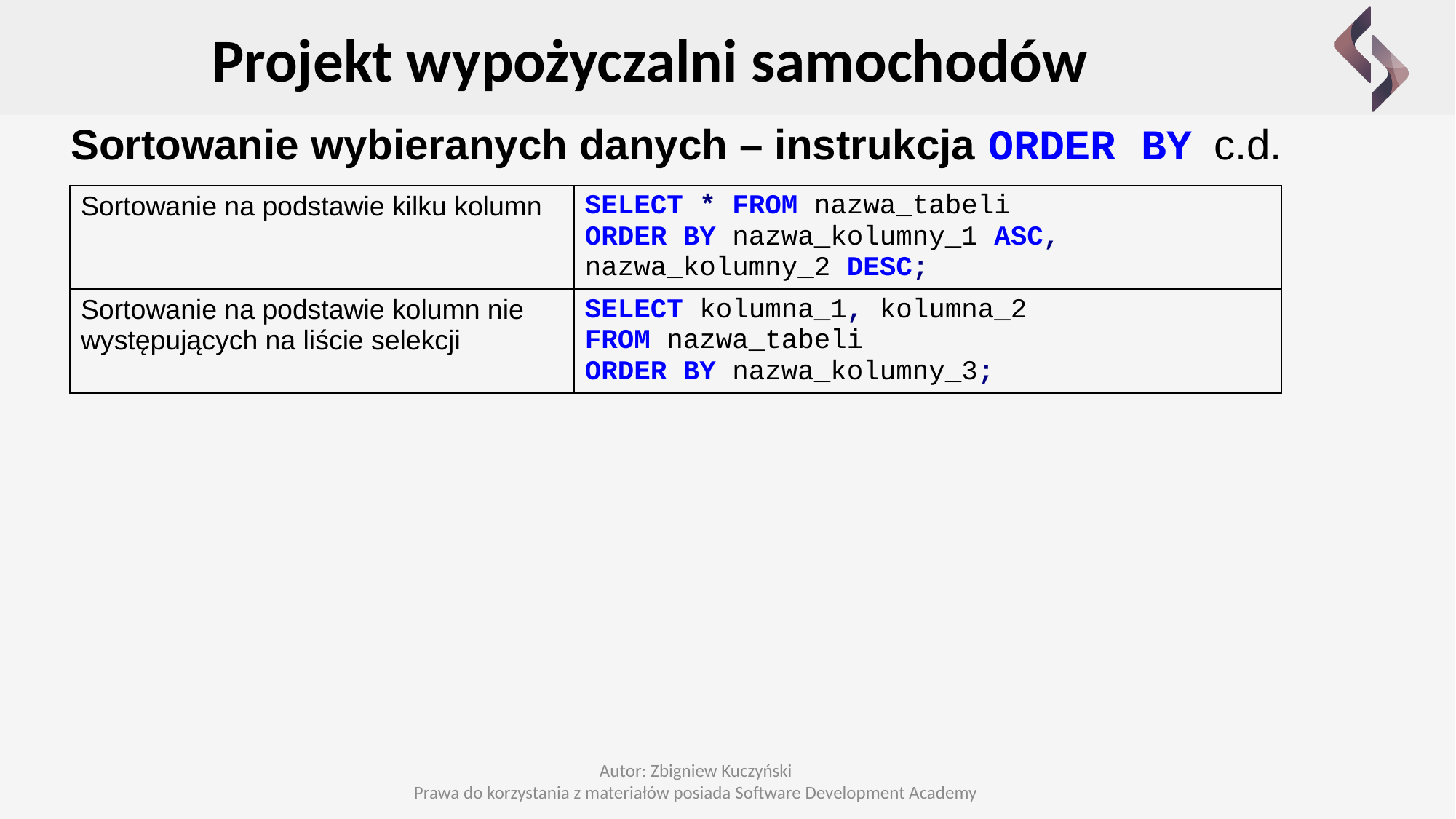

Projekt wypożyczalni samochodów
Sortowanie wybieranych danych – instrukcja ORDER BY c.d.

| Sortowanie na podstawie kilku kolumn | SELECT \* FROM nazwa\_tabeli ORDER BY nazwa\_kolumny\_1 ASC, nazwa\_kolumny\_2 DESC; |
| --- | --- |
| Sortowanie na podstawie kolumn nie występujących na liście selekcji | SELECT kolumna\_1, kolumna\_2 FROM nazwa\_tabeli ORDER BY nazwa\_kolumny\_3; |

Autor: Zbigniew Kuczyński
Prawa do korzystania z materiałów posiada Software Development Academy